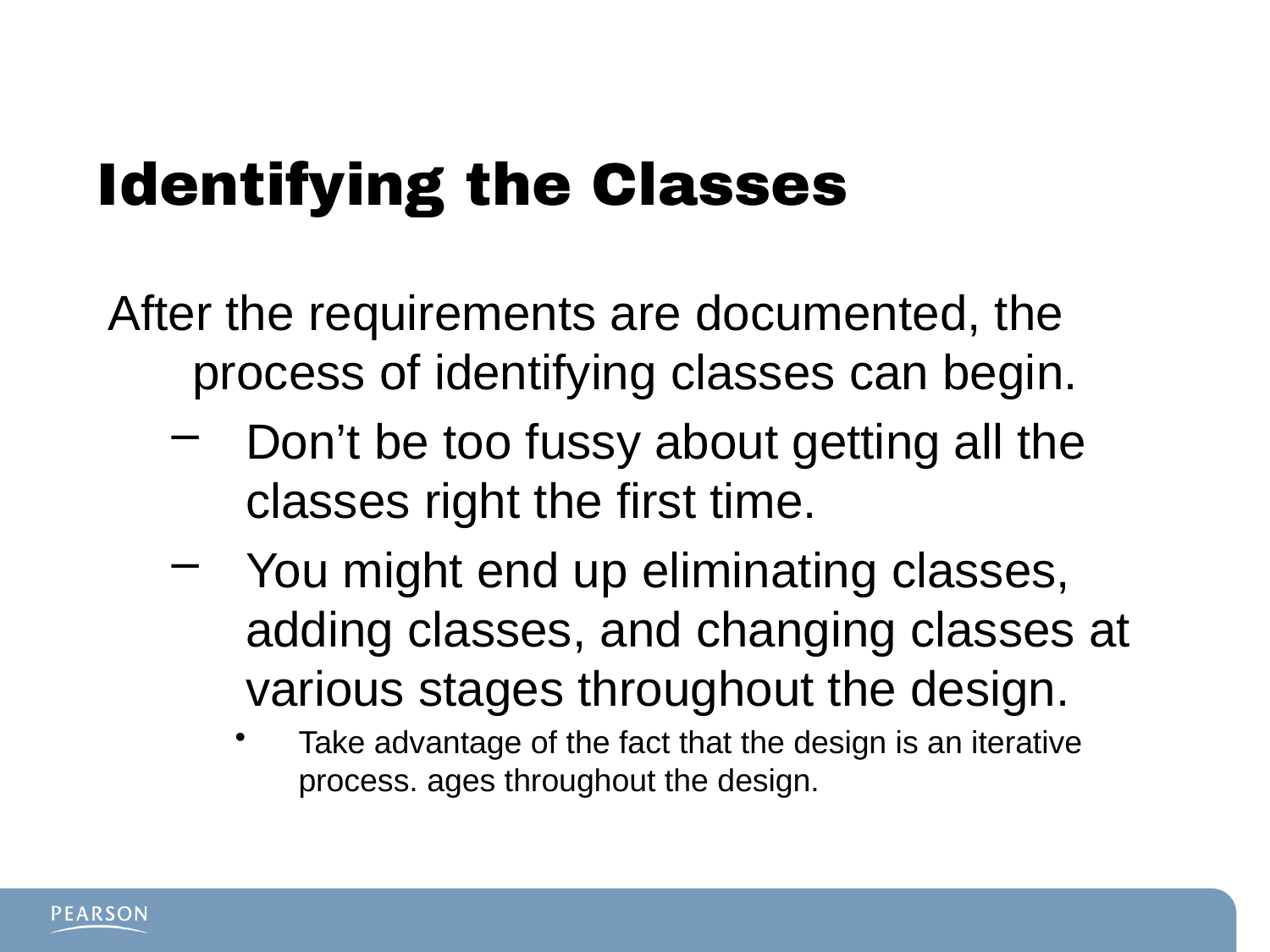

# Identifying the Classes
After the requirements are documented, the process of identifying classes can begin.
Don’t be too fussy about getting all the classes right the first time.
You might end up eliminating classes, adding classes, and changing classes at various stages throughout the design.
Take advantage of the fact that the design is an iterative process. ages throughout the design.